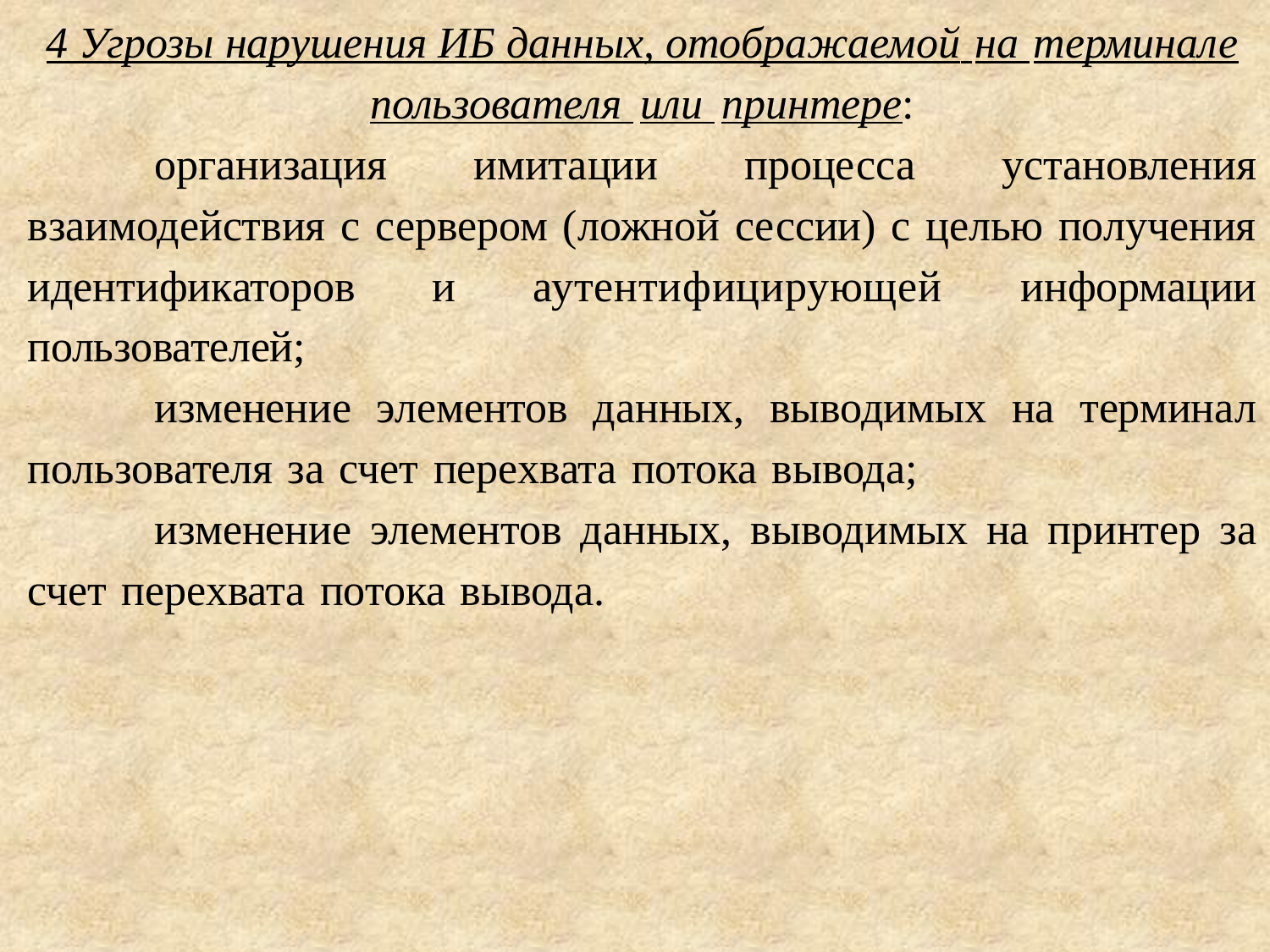

4 Угрозы нарушения ИБ данных, отображаемой на терминале пользователя или принтере:
	организация имитации процесса установления взаимодействия с сервером (ложной сессии) с целью получения идентификаторов и аутентифицирующей информации пользователей;
	изменение элементов данных, выводимых на терминал пользователя за счет перехвата потока вывода;
	изменение элементов данных, выводимых на принтер за счет перехвата потока вывода.